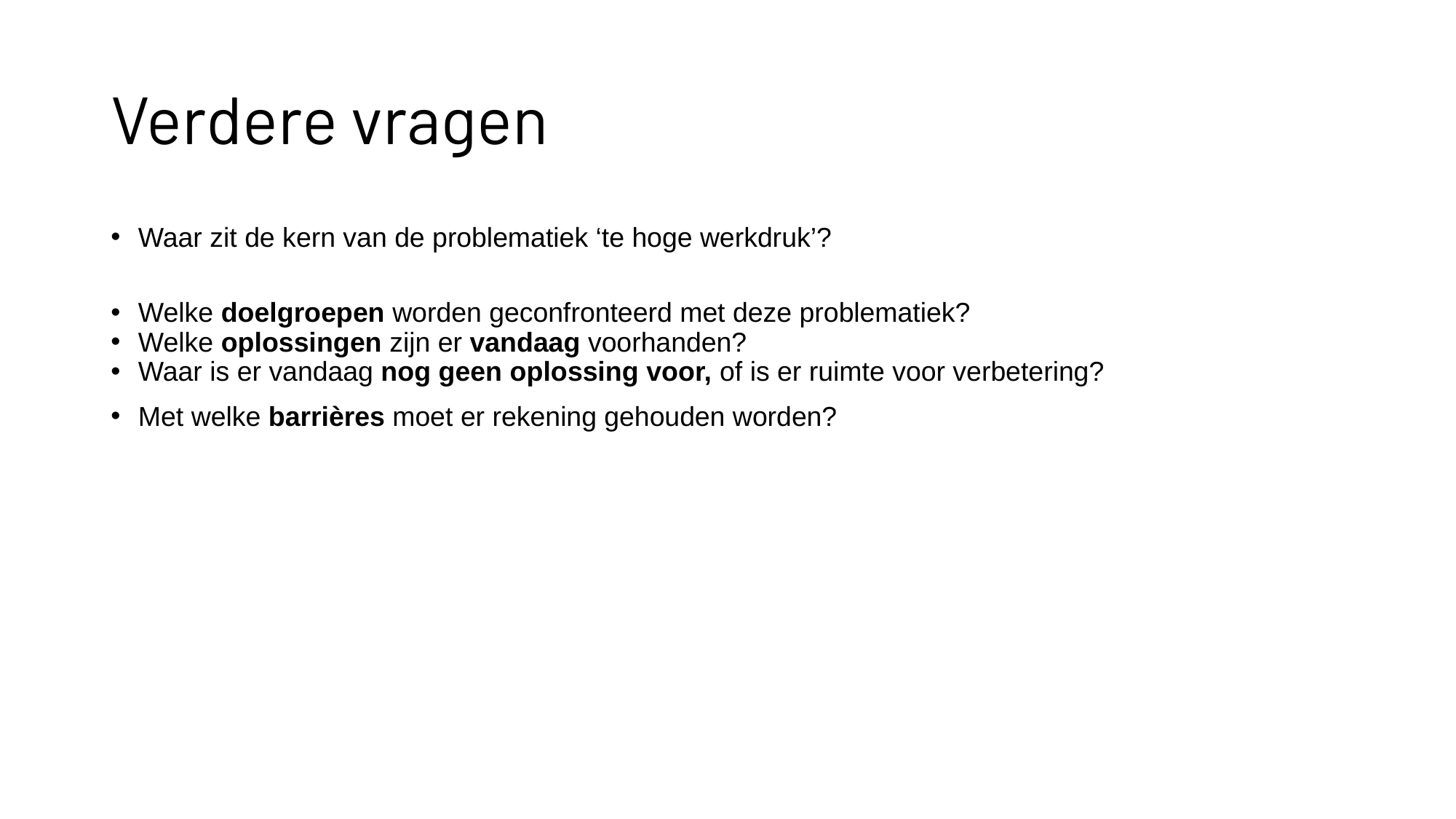

# Verdere vragen
Waar zit de kern van de problematiek ‘te hoge werkdruk’?

Welke doelgroepen worden geconfronteerd met deze problematiek?
Welke oplossingen zijn er vandaag voorhanden?
Waar is er vandaag nog geen oplossing voor, of is er ruimte voor verbetering?
Met welke barrières moet er rekening gehouden worden?